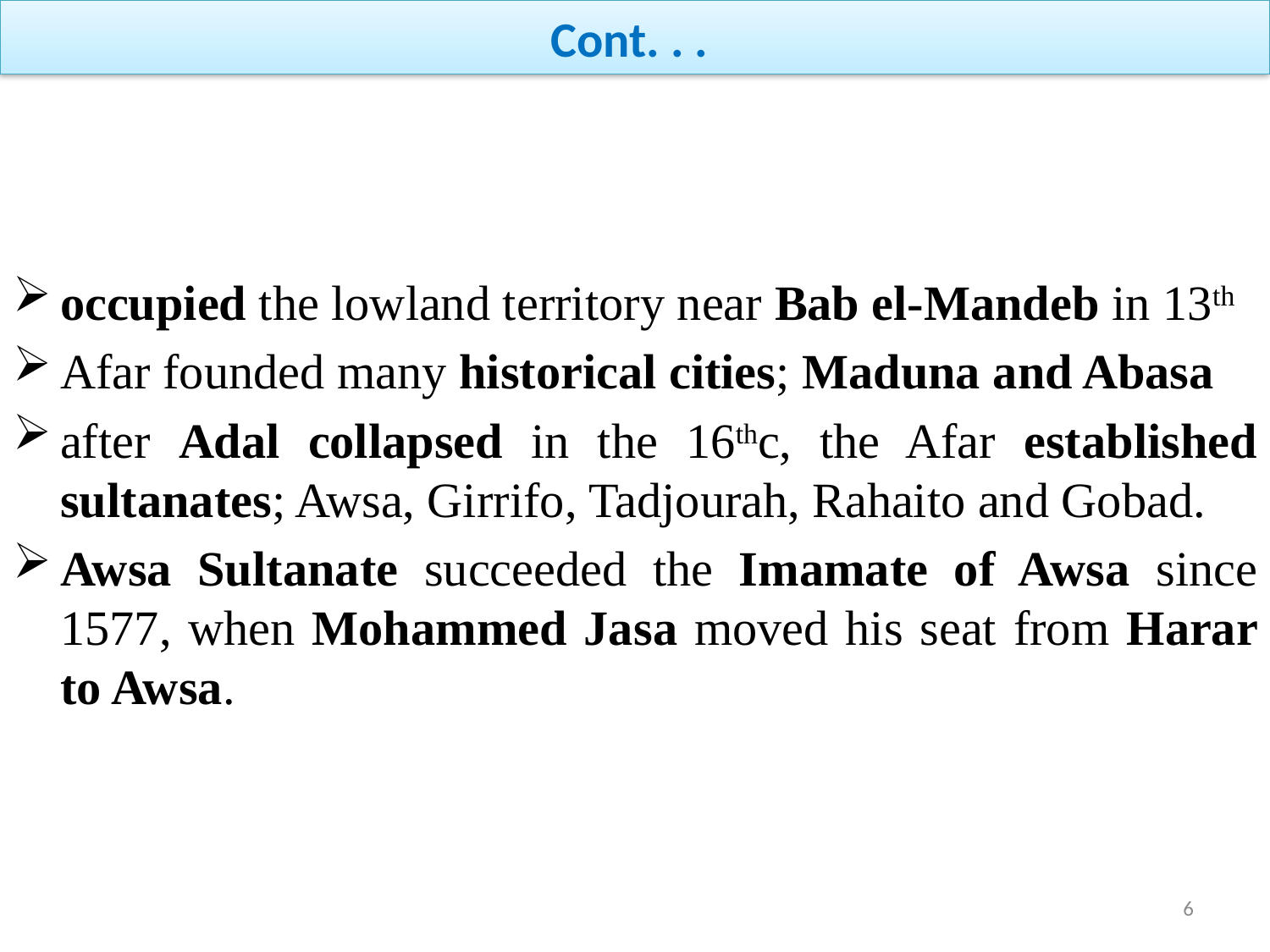

# Cont. . .
occupied the lowland territory near Bab el-Mandeb in 13th
Afar founded many historical cities; Maduna and Abasa
after Adal collapsed in the 16thc, the Afar established sultanates; Awsa, Girrifo, Tadjourah, Rahaito and Gobad.
Awsa Sultanate succeeded the Imamate of Awsa since 1577, when Mohammed Jasa moved his seat from Harar to Awsa.
6